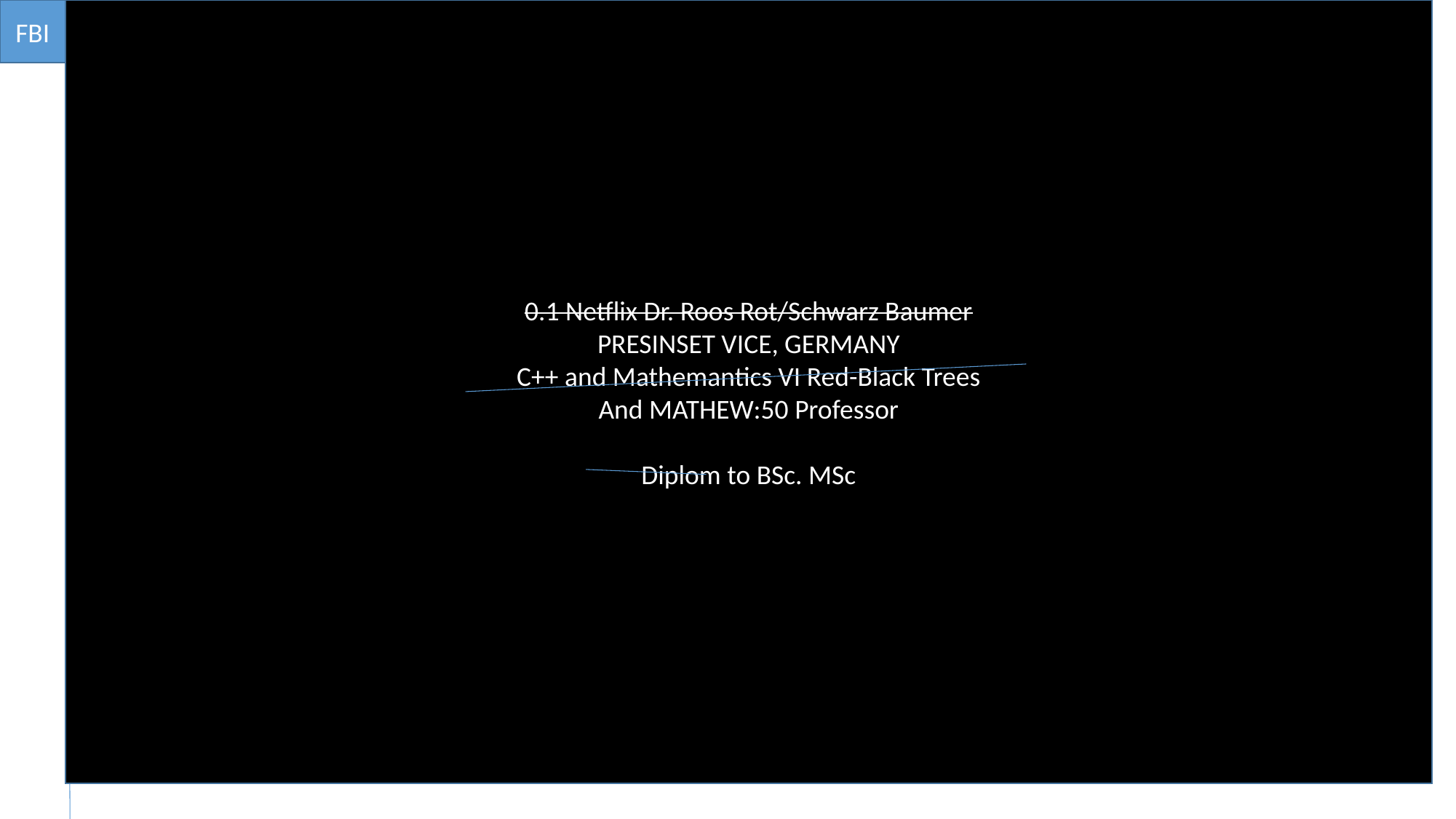

FBI
0.1 Netflix Dr. Roos Rot/Schwarz Baumer
PRESINSET VICE, GERMANY
C++ and Mathemantics VI Red-Black Trees
And MATHEW:50 Professor

Diplom to BSc. MSc